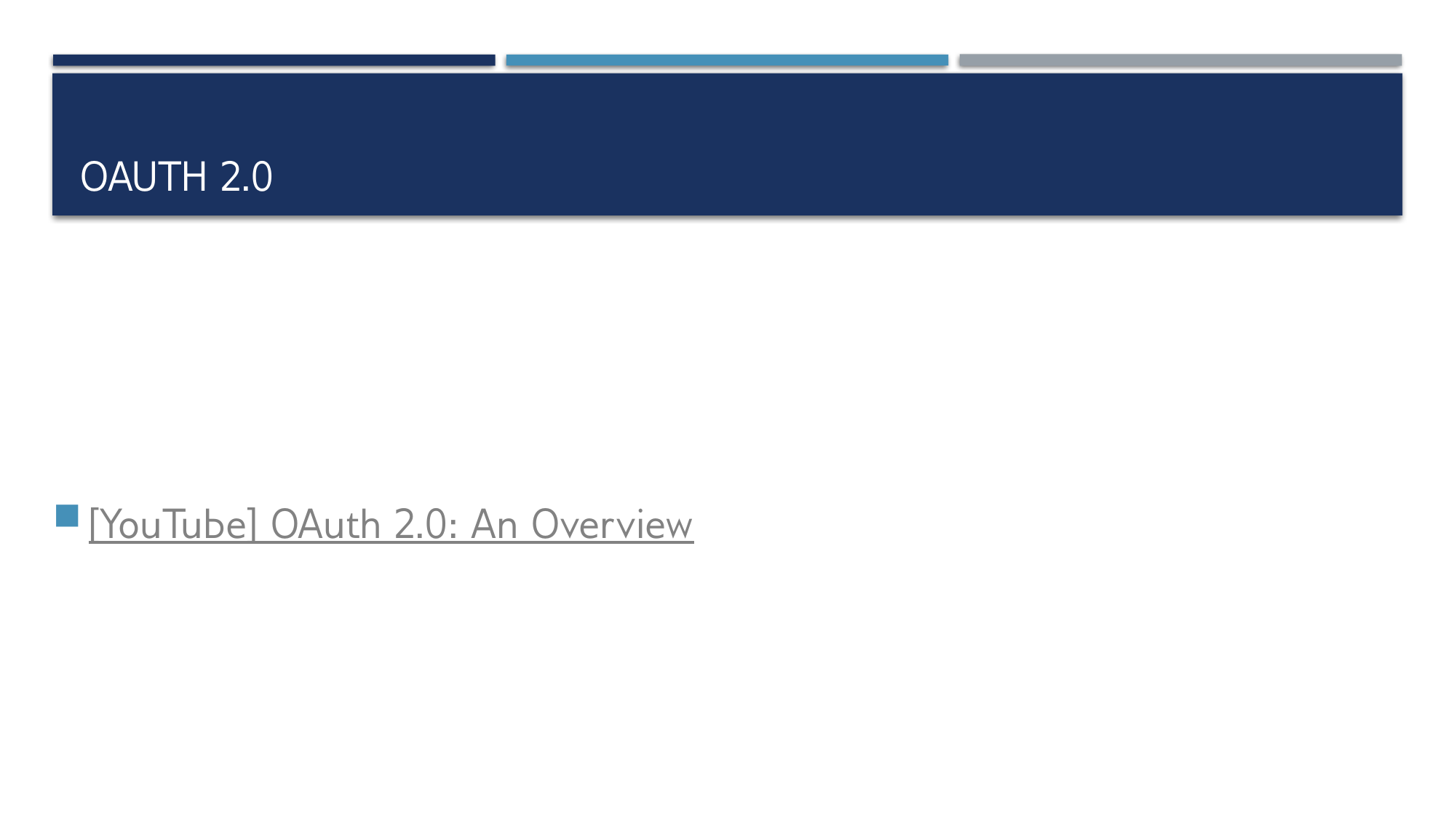

# Oauth 2.0
[YouTube] OAuth 2.0: An Overview